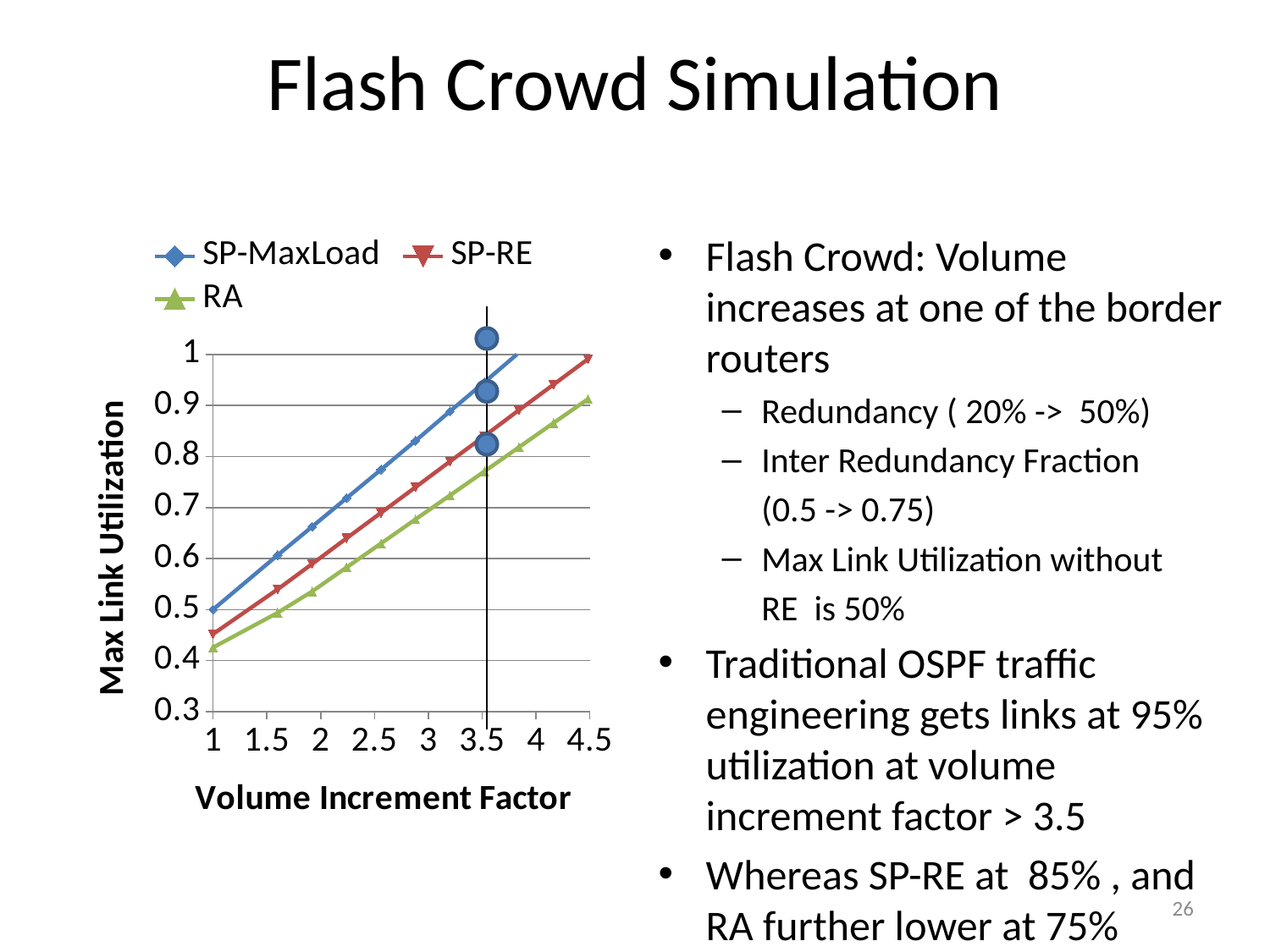

# Flash Crowd Simulation

### Chart

| Category |  |  |  |
|---|---|---|---|
Flash Crowd: Volume increases at one of the border routers
Redundancy ( 20% ->  50%)
Inter Redundancy Fraction
	(0.5 -> 0.75)
Max Link Utilization without
	RE  is 50%
Traditional OSPF traffic engineering gets links at 95% utilization at volume increment factor > 3.5
Whereas SP-RE at  85% , and RA further lower at 75%

26